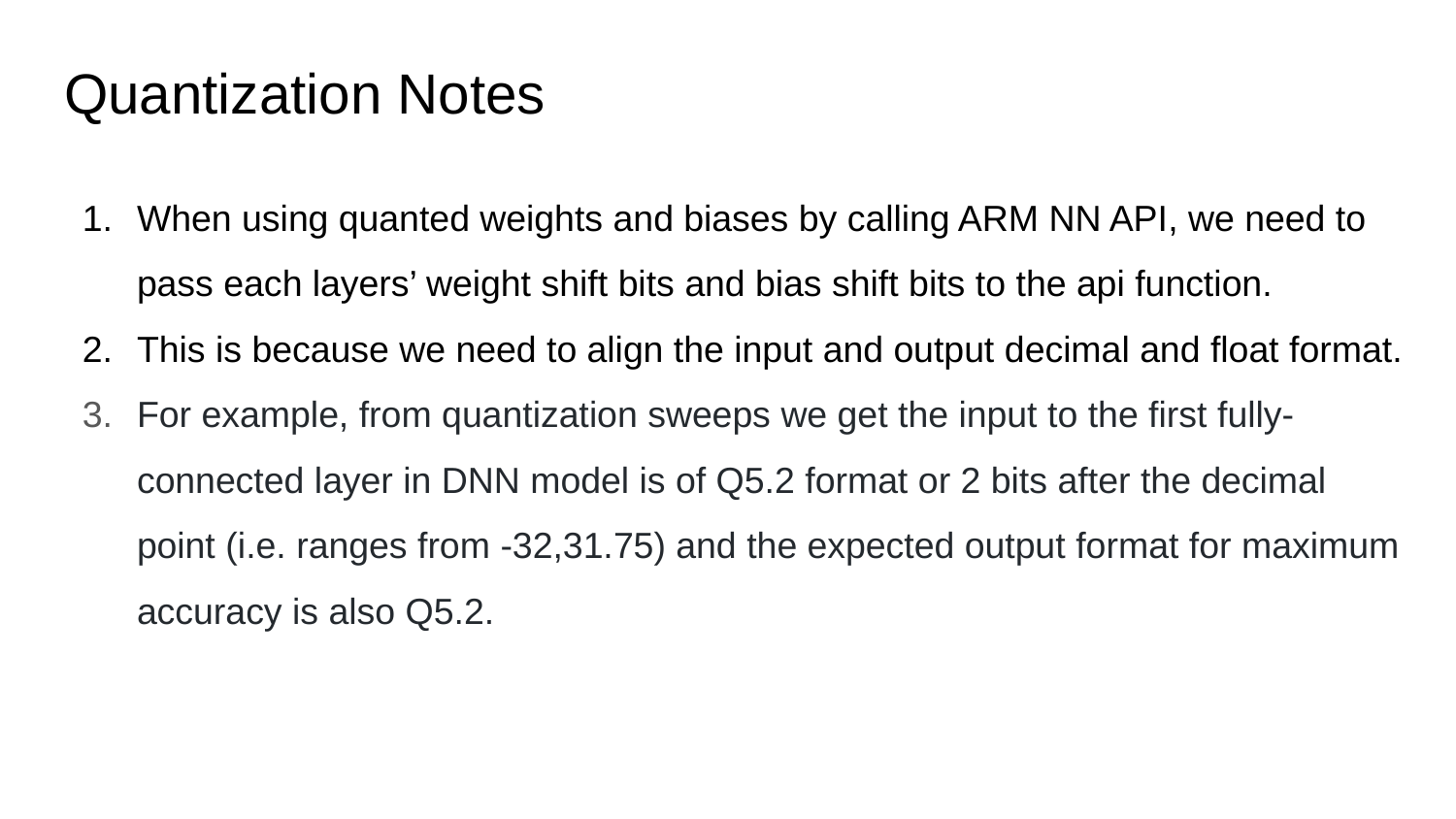

# Quantization Notes
When using quanted weights and biases by calling ARM NN API, we need to pass each layers’ weight shift bits and bias shift bits to the api function.
This is because we need to align the input and output decimal and float format.
For example, from quantization sweeps we get the input to the first fully-connected layer in DNN model is of Q5.2 format or 2 bits after the decimal point (i.e. ranges from -32,31.75) and the expected output format for maximum accuracy is also Q5.2.